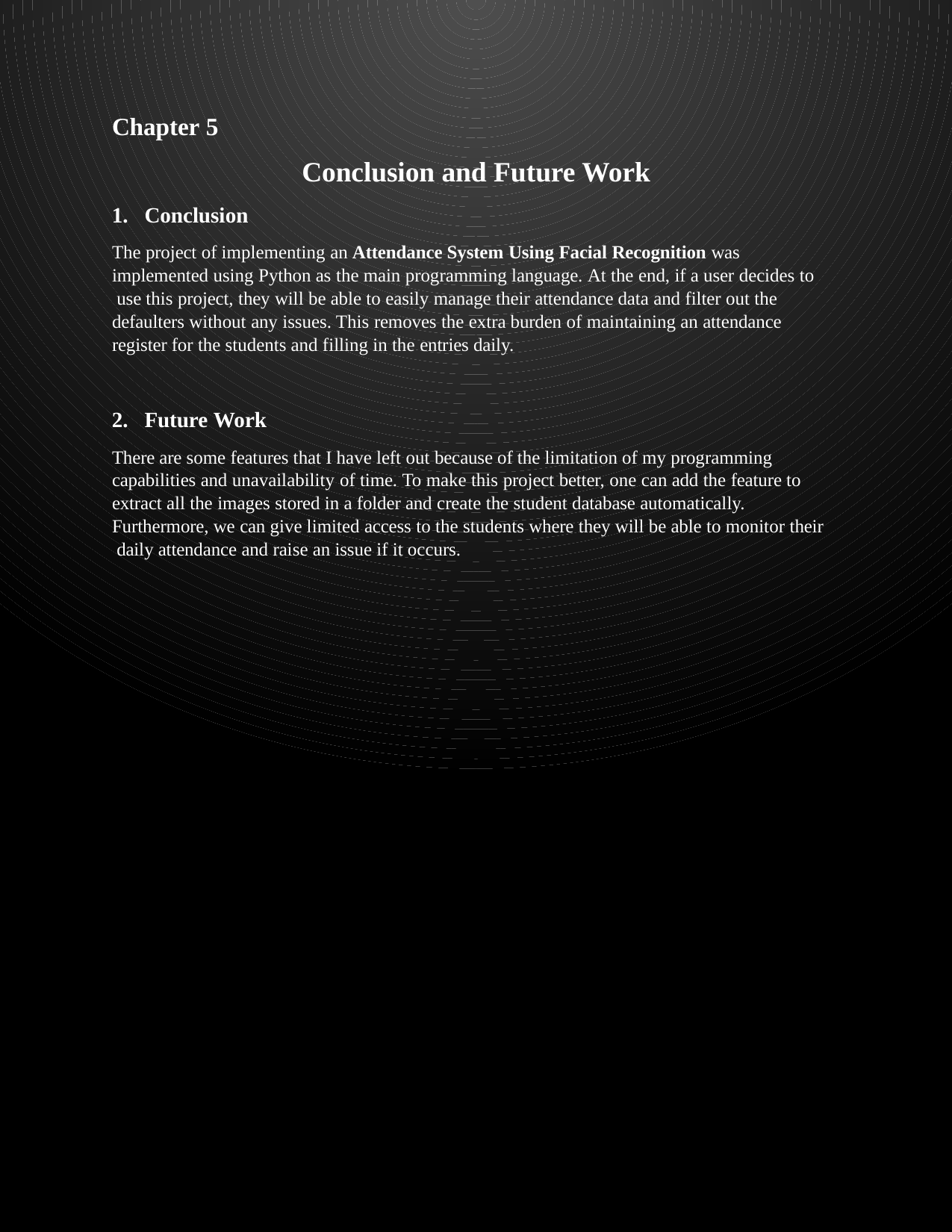

Chapter 5
Conclusion and Future Work
Conclusion
The project of implementing an Attendance System Using Facial Recognition was  implemented using Python as the main programming language. At the end, if a user decides to  use this project, they will be able to easily manage their attendance data and filter out the  defaulters without any issues. This removes the extra burden of maintaining an attendance  register for the students and filling in the entries daily.

Future Work
There are some features that I have left out because of the limitation of my programming  capabilities and unavailability of time. To make this project better, one can add the feature to  extract all the images stored in a folder and create the student database automatically.
Furthermore, we can give limited access to the students where they will be able to monitor their  daily attendance and raise an issue if it occurs.